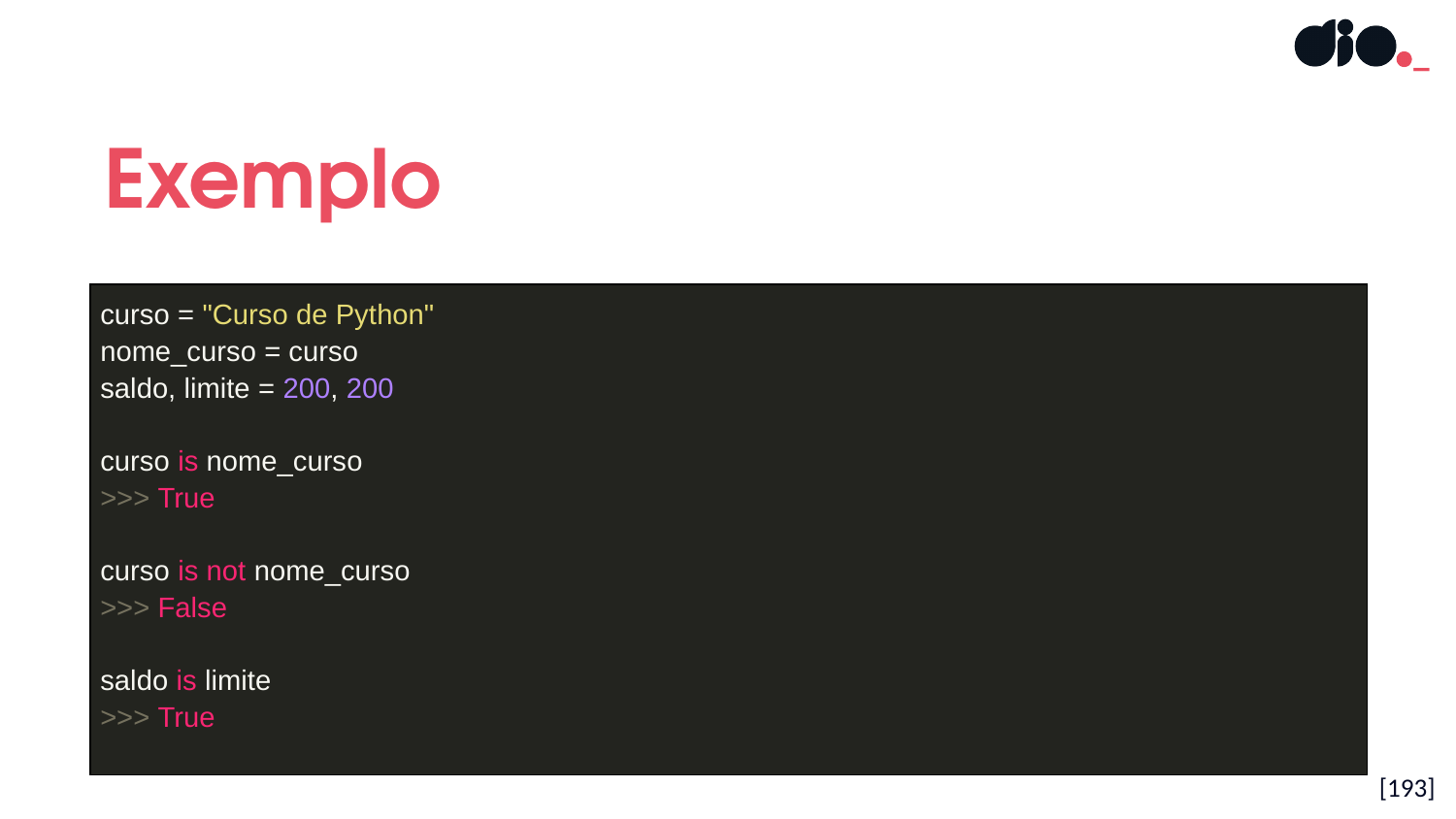

Exemplo

| curso = "Curso de Python" nome\_curso = curso saldo, limite = 200, 200 curso is nome\_curso >>> True curso is not nome\_curso >>> False saldo is limite >>> True |
| --- |
[193]